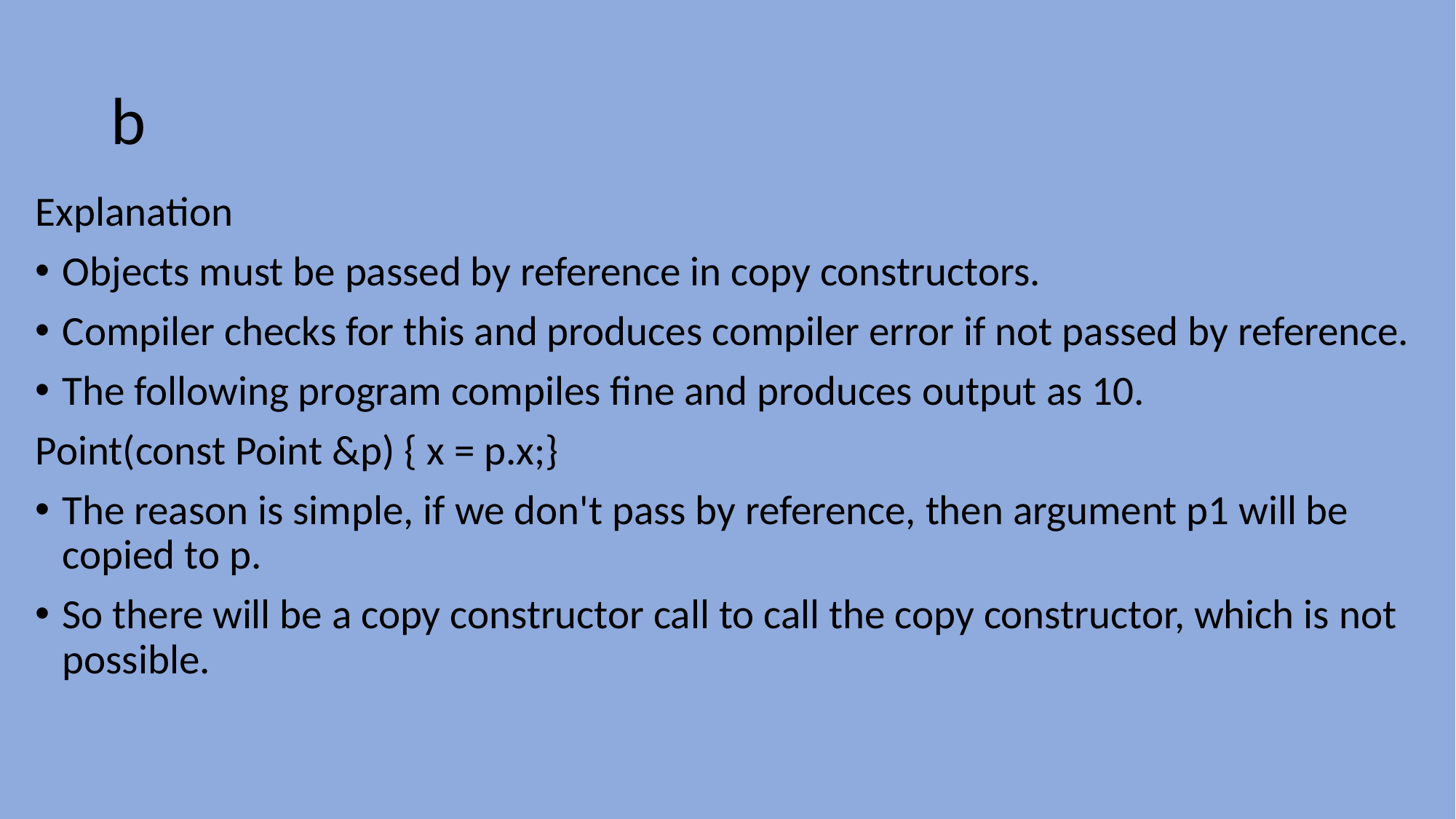

# b
Explanation
Objects must be passed by reference in copy constructors.
Compiler checks for this and produces compiler error if not passed by reference.
The following program compiles fine and produces output as 10.
Point(const Point &p) { x = p.x;}
The reason is simple, if we don't pass by reference, then argument p1 will be copied to p.
So there will be a copy constructor call to call the copy constructor, which is not possible.